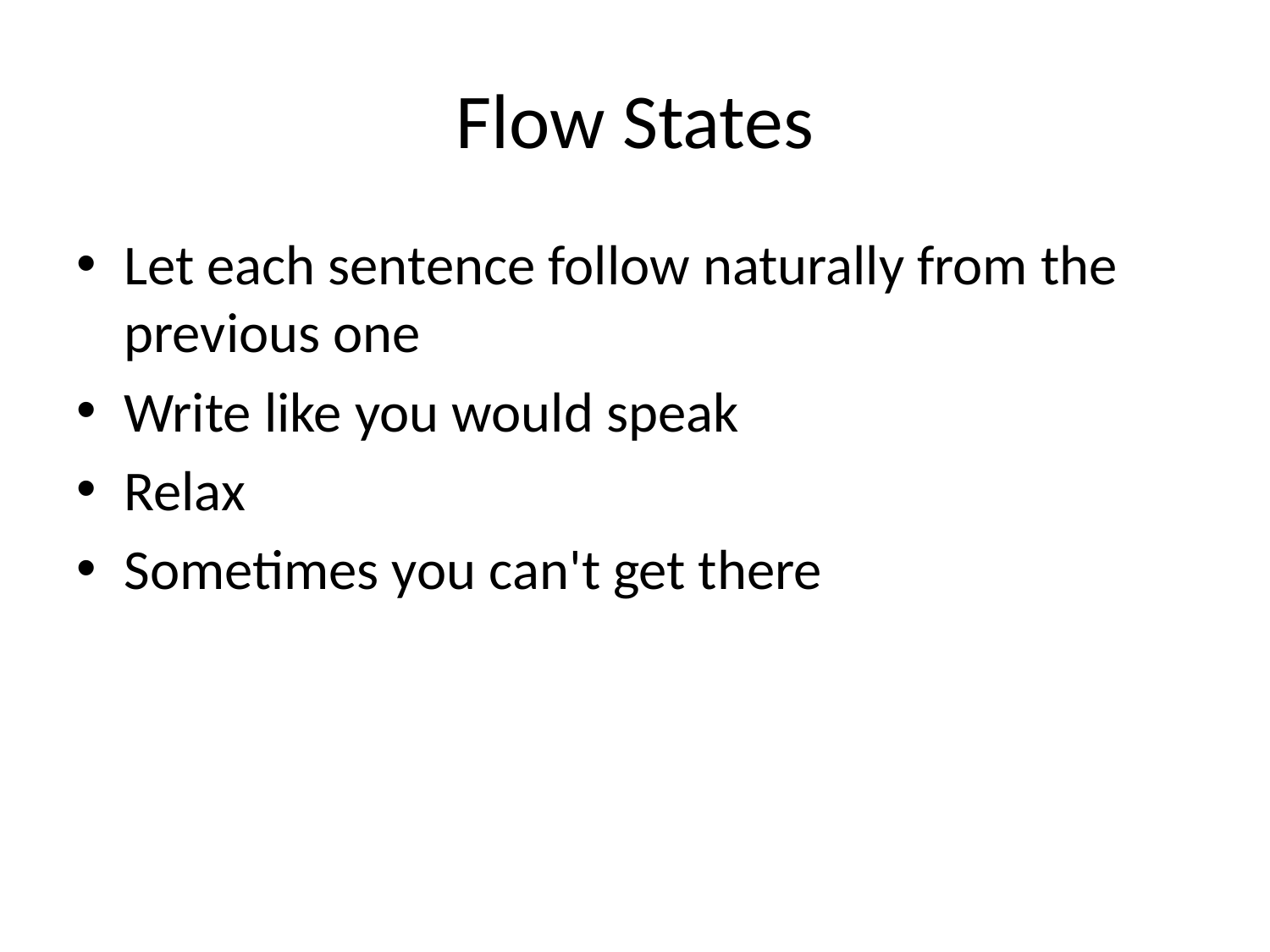

# Flow States
Let each sentence follow naturally from the previous one
Write like you would speak
Relax
Sometimes you can't get there